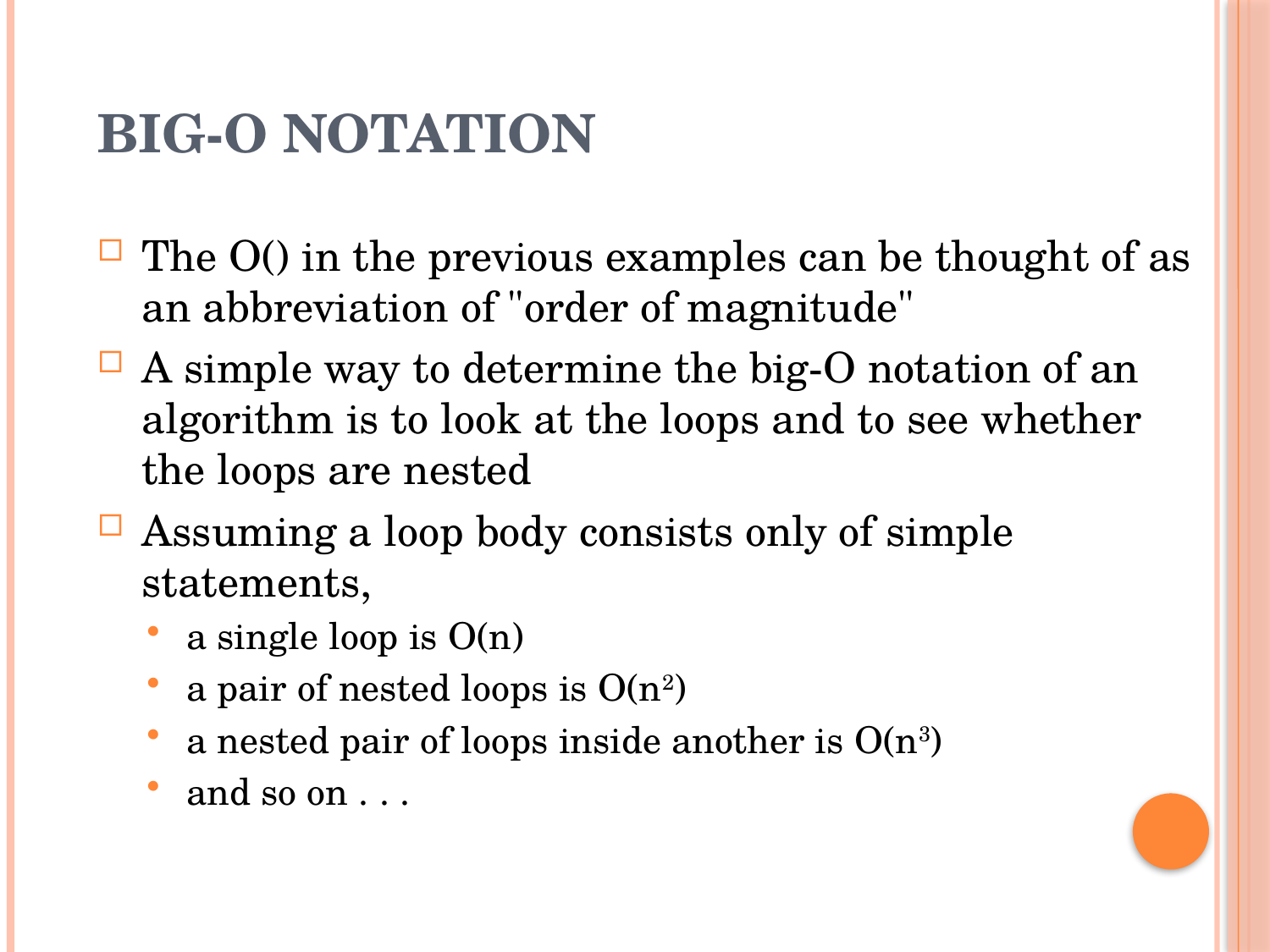

# Big-O Notation
The O() in the previous examples can be thought of as an abbreviation of "order of magnitude"
A simple way to determine the big-O notation of an algorithm is to look at the loops and to see whether the loops are nested
Assuming a loop body consists only of simple statements,
a single loop is O(n)
a pair of nested loops is O(n2)
a nested pair of loops inside another is O(n3)
and so on . . .